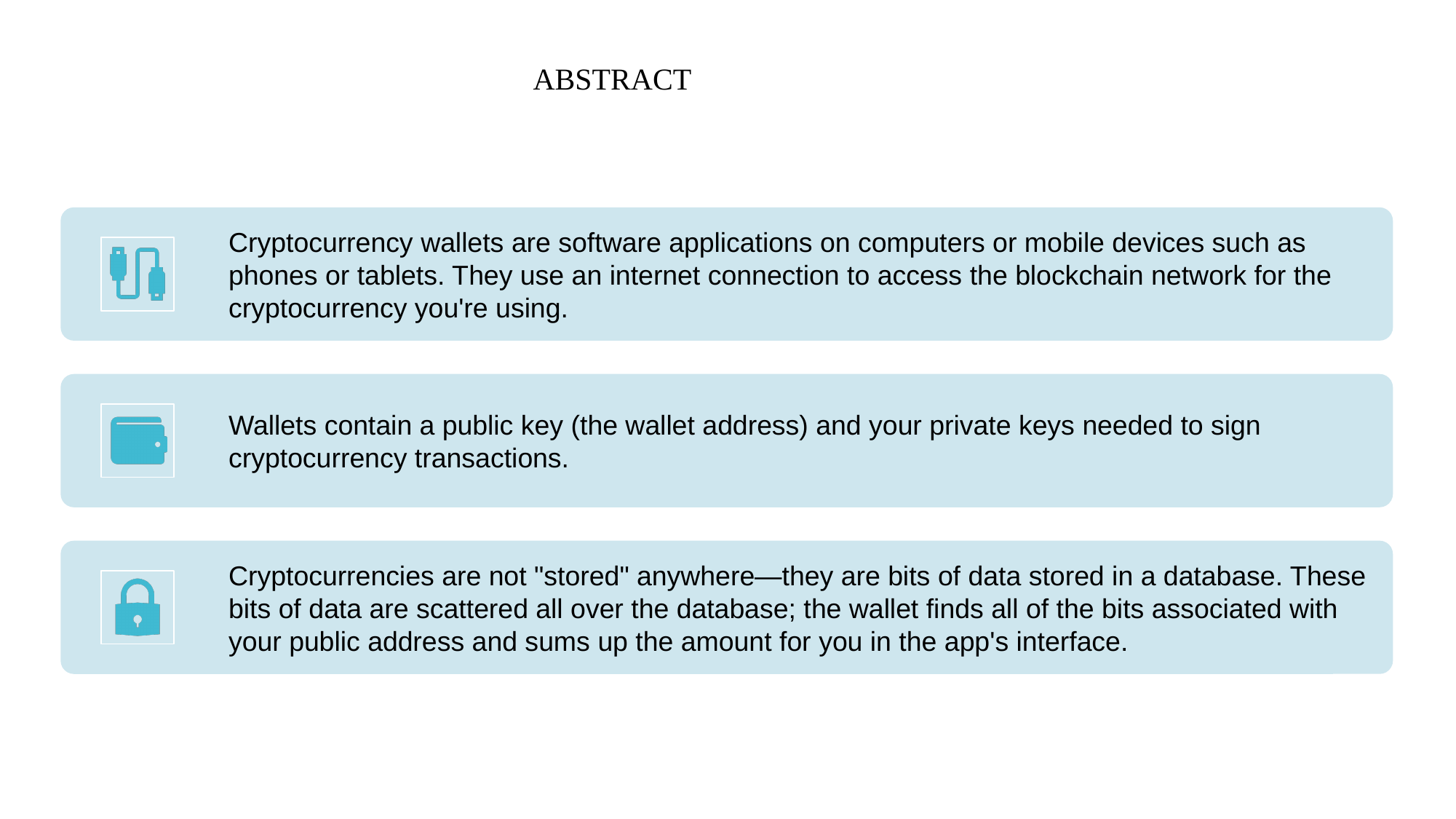

ABSTRACT
Cryptocurrency wallets are software applications on computers or mobile devices such as phones or tablets. They use an internet connection to access the blockchain network for the cryptocurrency you're using.
Wallets contain a public key (the wallet address) and your private keys needed to sign cryptocurrency transactions.
Cryptocurrencies are not "stored" anywhere—they are bits of data stored in a database. These bits of data are scattered all over the database; the wallet finds all of the bits associated with your public address and sums up the amount for you in the app's interface.